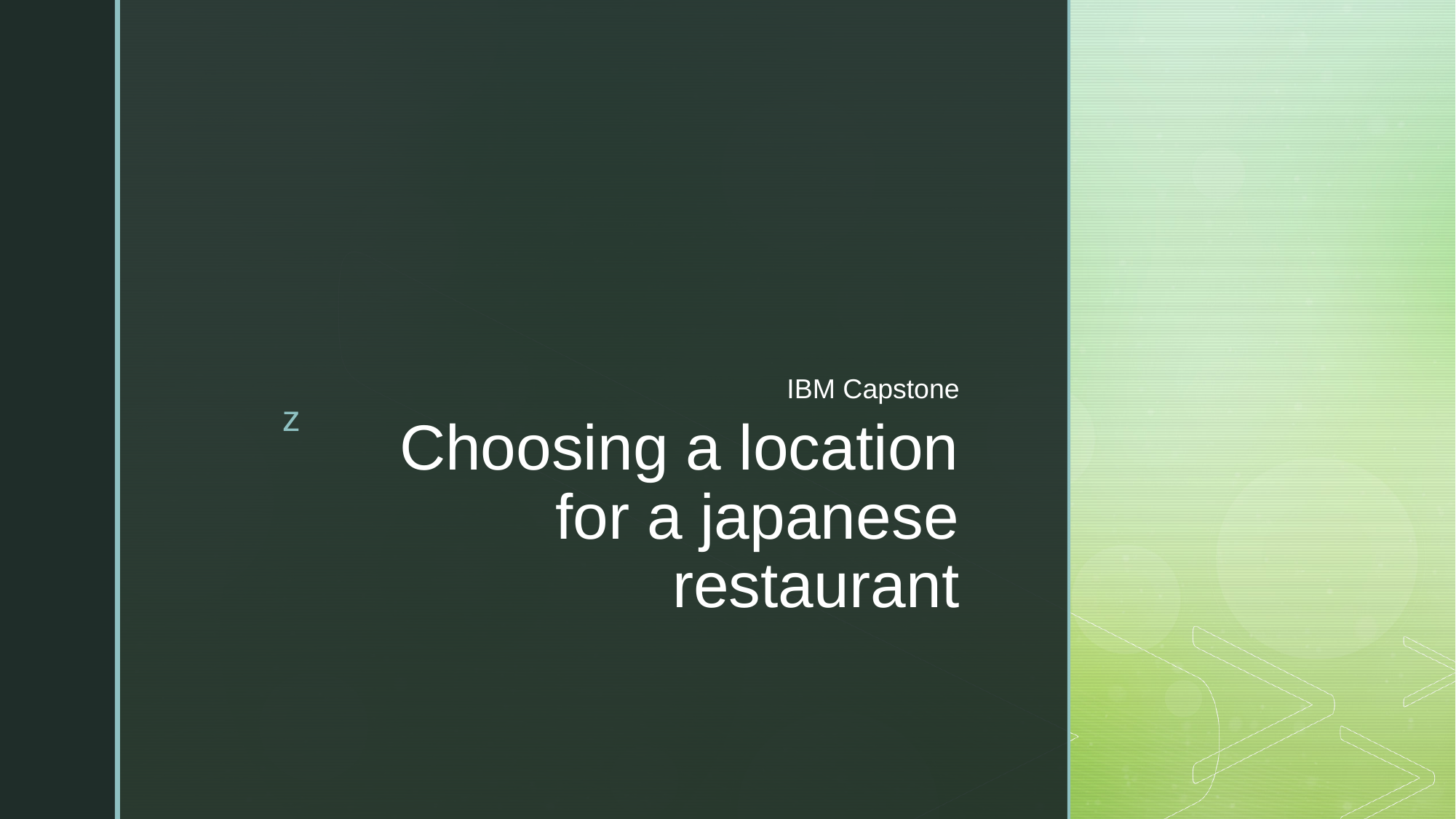

IBM Capstone
# Choosing a location for a japanese restaurant